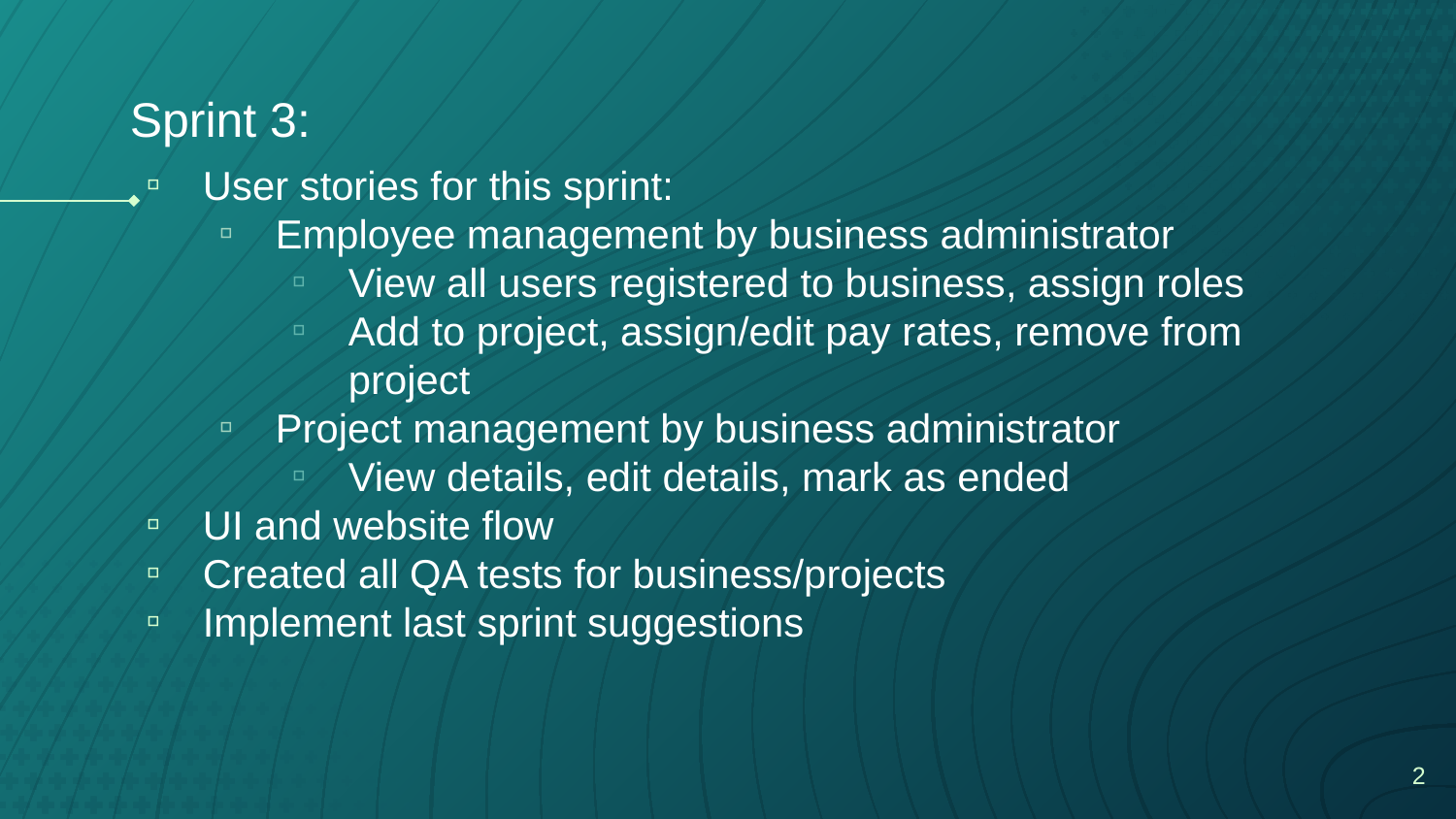

Sprint 3:
User stories for this sprint:
Employee management by business administrator
View all users registered to business, assign roles
Add to project, assign/edit pay rates, remove from project
Project management by business administrator
View details, edit details, mark as ended
UI and website flow
Created all QA tests for business/projects
Implement last sprint suggestions
2